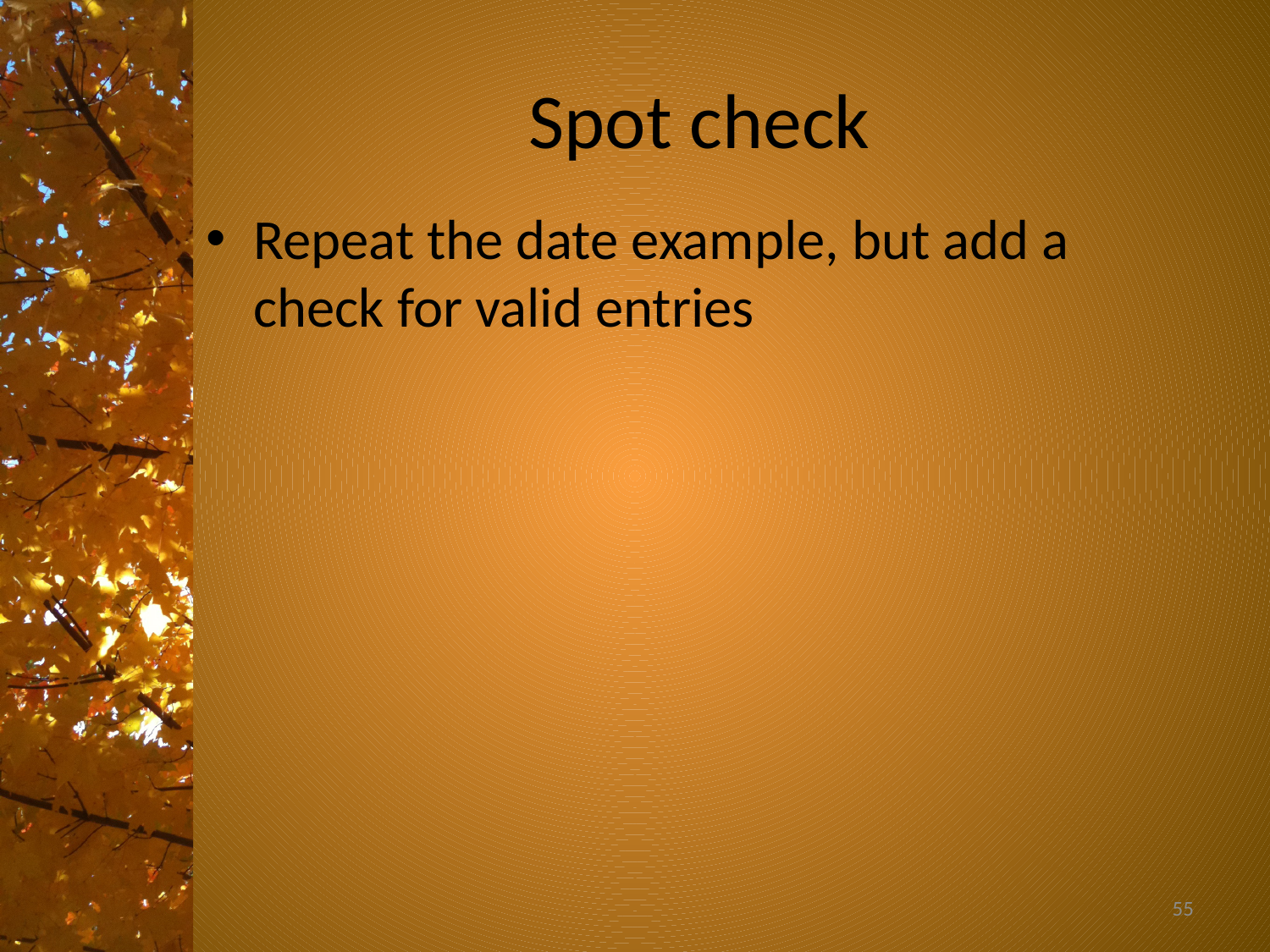

# Spot check
Repeat the date example, but add a check for valid entries

55